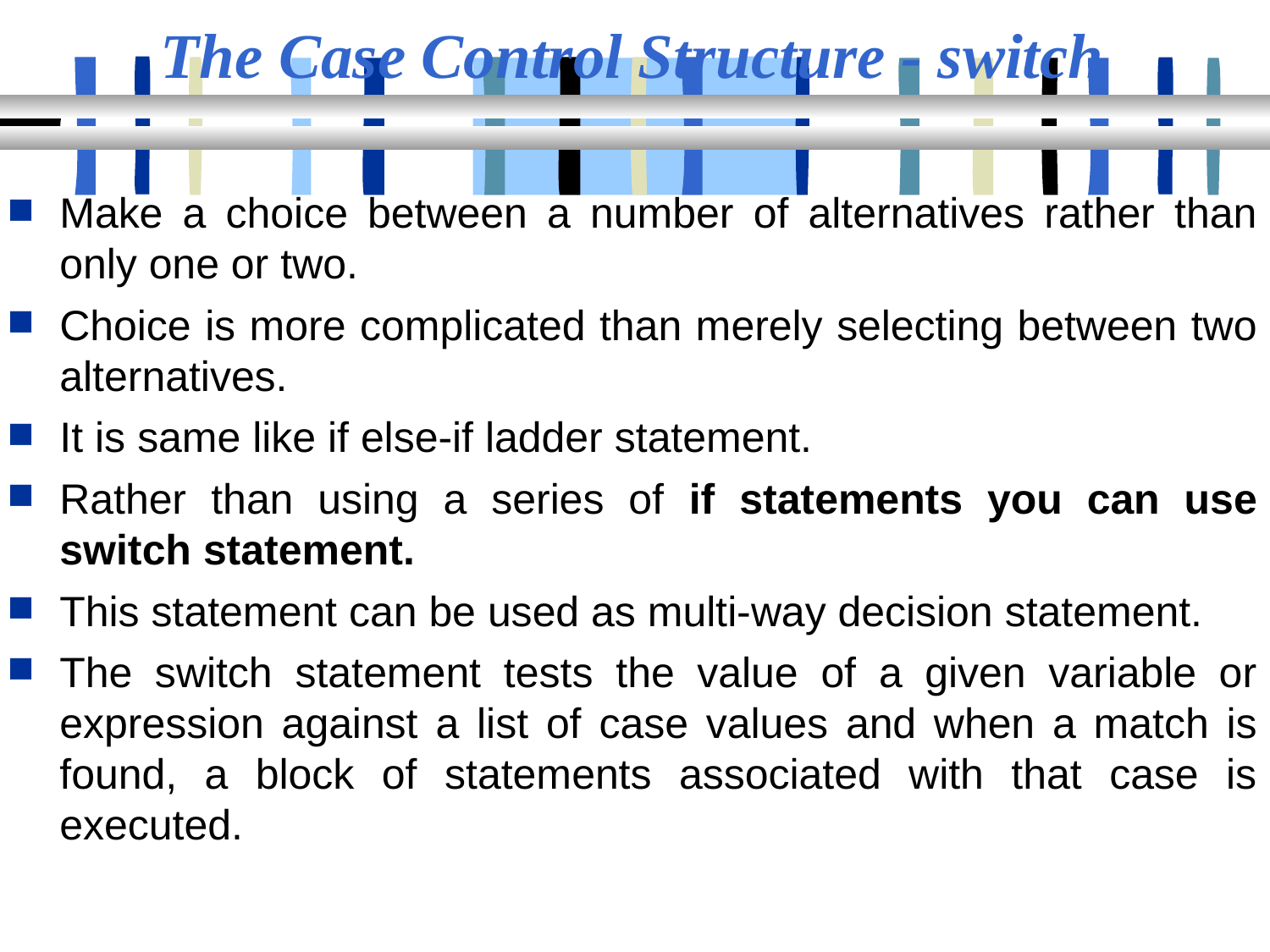

The Case Control Structure - switch
Make a choice between a number of alternatives rather than only one or two.
Choice is more complicated than merely selecting between two alternatives.
It is same like if else-if ladder statement.
Rather than using a series of if statements you can use switch statement.
This statement can be used as multi-way decision statement.
The switch statement tests the value of a given variable or expression against a list of case values and when a match is found, a block of statements associated with that case is executed.